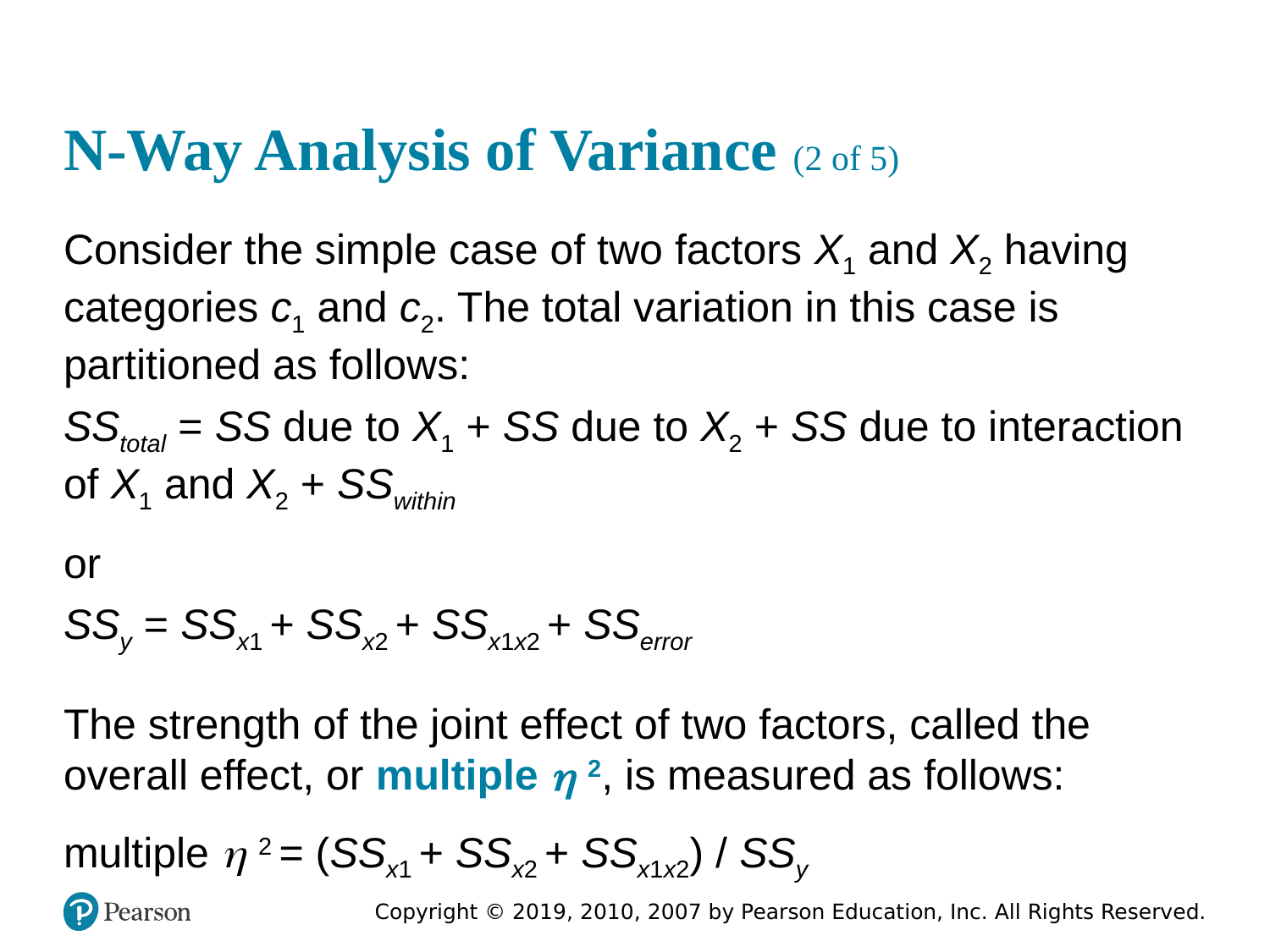

# N-Way Analysis of Variance (2 of 5)
Consider the simple case of two factors X1 and X2 having categories c1 and c2. The total variation in this case is partitioned as follows:
SStotal = SS due to X1 + SS due to X2 + SS due to interaction of X1 and X2 + SSwithin
or
SSy = SSx1 + SSx2 + SSx1x2 + SSerror
The strength of the joint effect of two factors, called the overall effect, or multiple η 2, is measured as follows:
multiple η 2 = (SSx1 + SSx2 + SSx1x2) / SSy